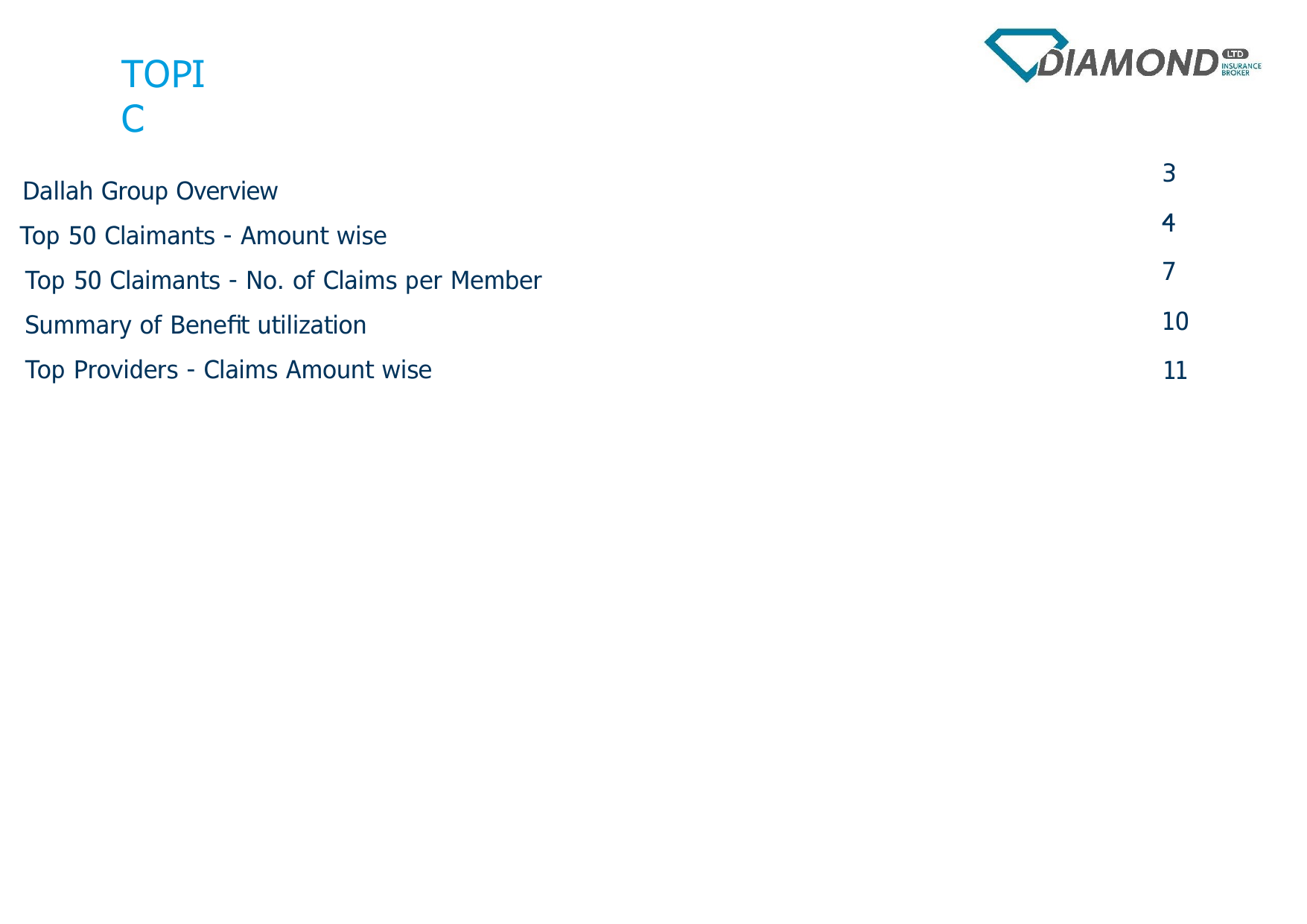

# TOPIC
3
4
7
10
11

Dallah Group Overview			                                                                              Top 50 Claimants - Amount wise
Top 50 Claimants - No. of Claims per Member
Summary of Benefit utilization
Top Providers - Claims Amount wise